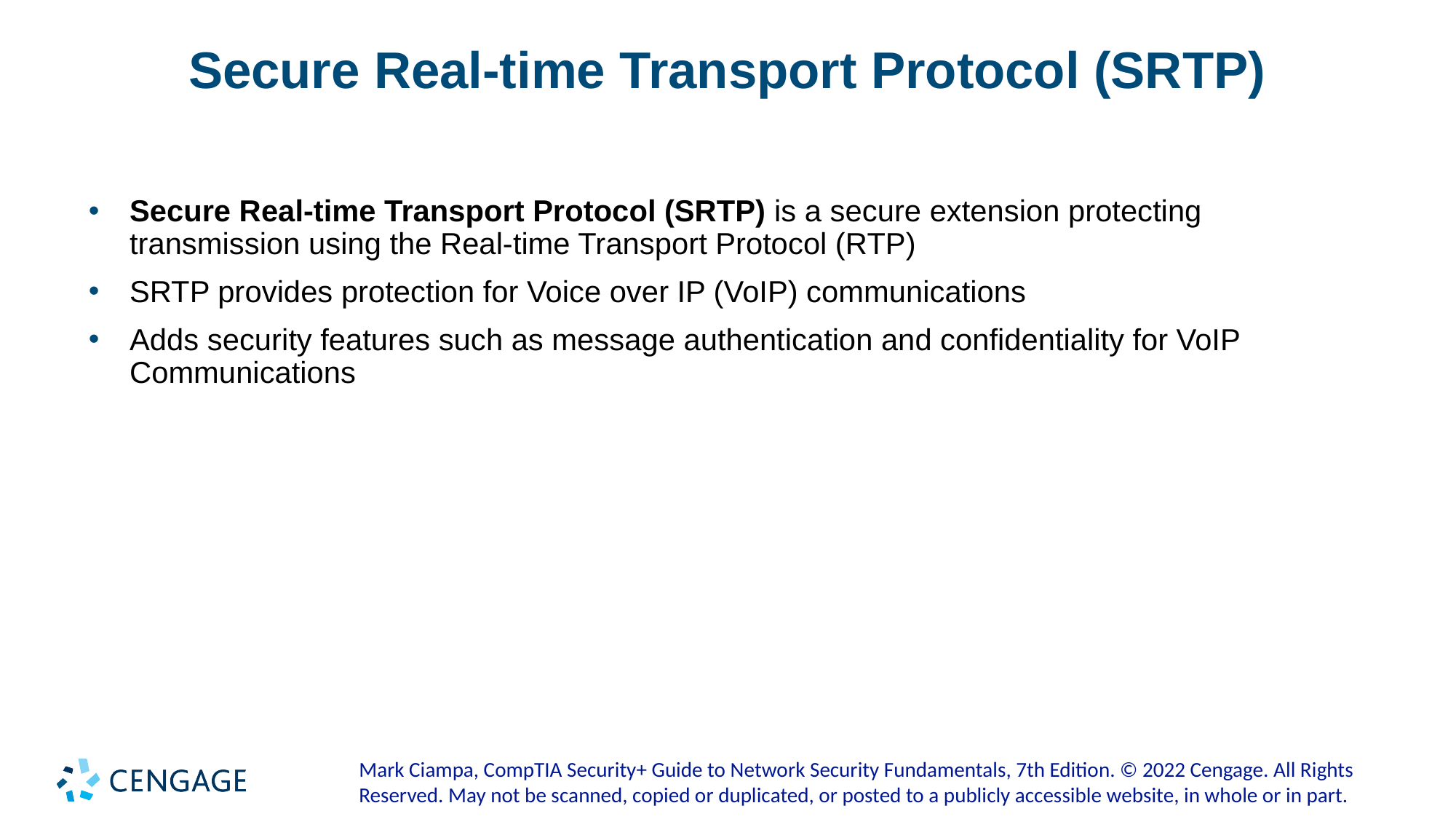

# Secure Real-time Transport Protocol (SRTP)
Secure Real-time Transport Protocol (SRTP) is a secure extension protecting transmission using the Real-time Transport Protocol (RTP)
SRTP provides protection for Voice over IP (VoIP) communications
Adds security features such as message authentication and confidentiality for VoIP Communications